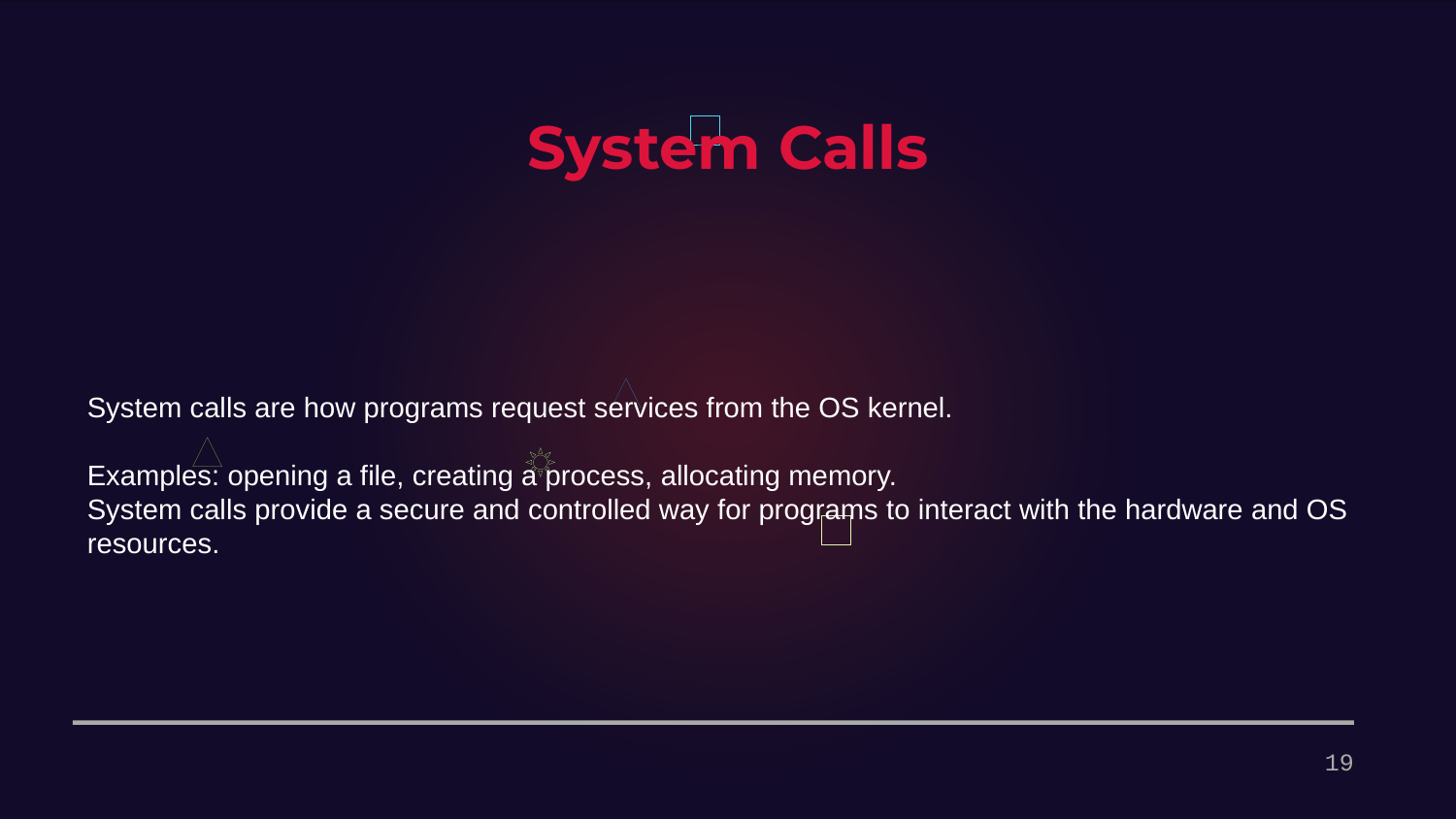

System Calls

System calls are how programs request services from the OS kernel.

Examples: opening a file, creating a process, allocating memory.
System calls provide a secure and controlled way for programs to interact with the hardware and OS resources.

19